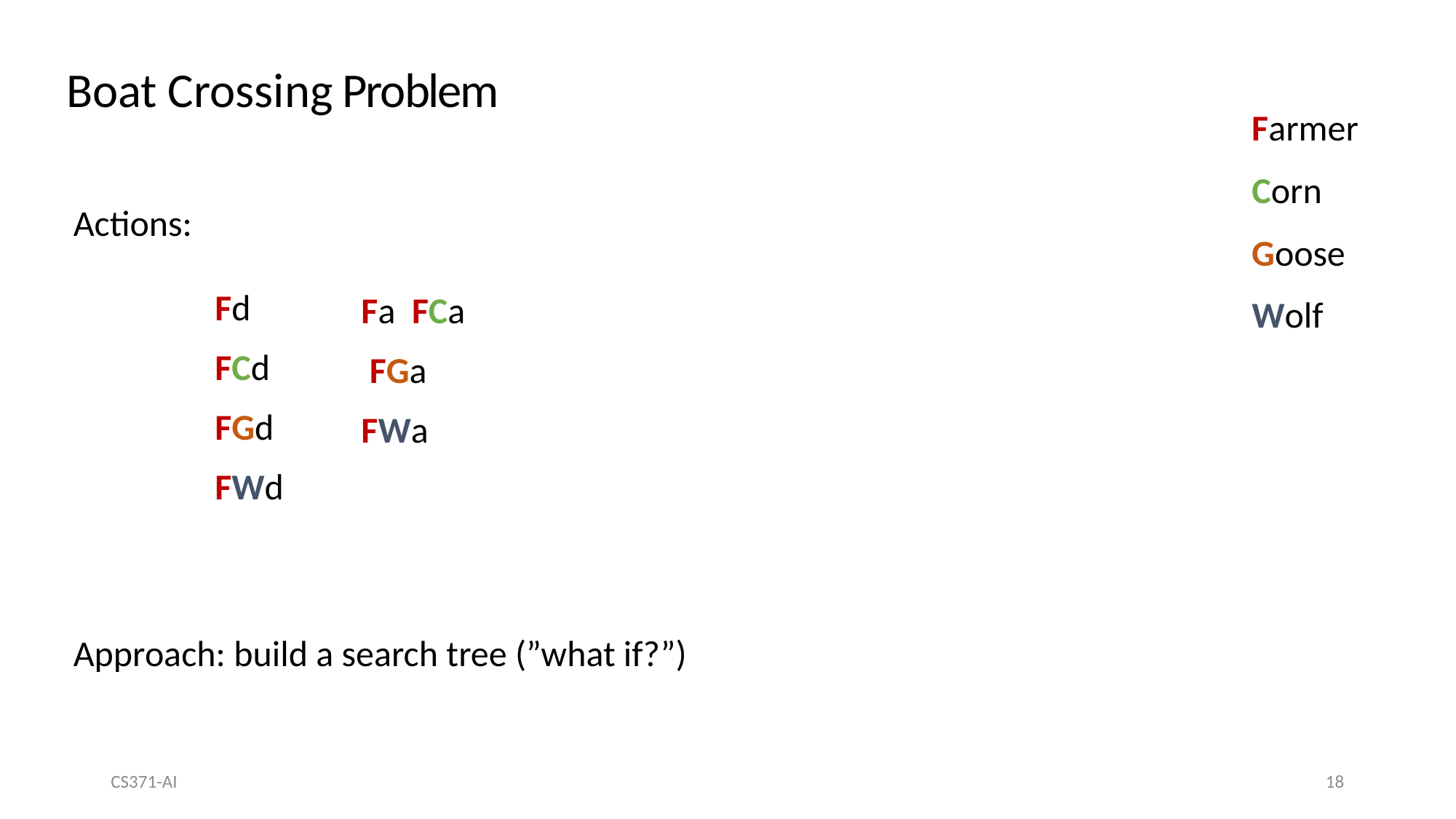

Boat Crossing Problem
Farmer
Corn
Actions:
Goose
Fd  FCd  FGd  FWd
Fa  FCa  FGa  FWa
Wolf
Approach: build a search tree (”what if?”)
CS371-AI
18